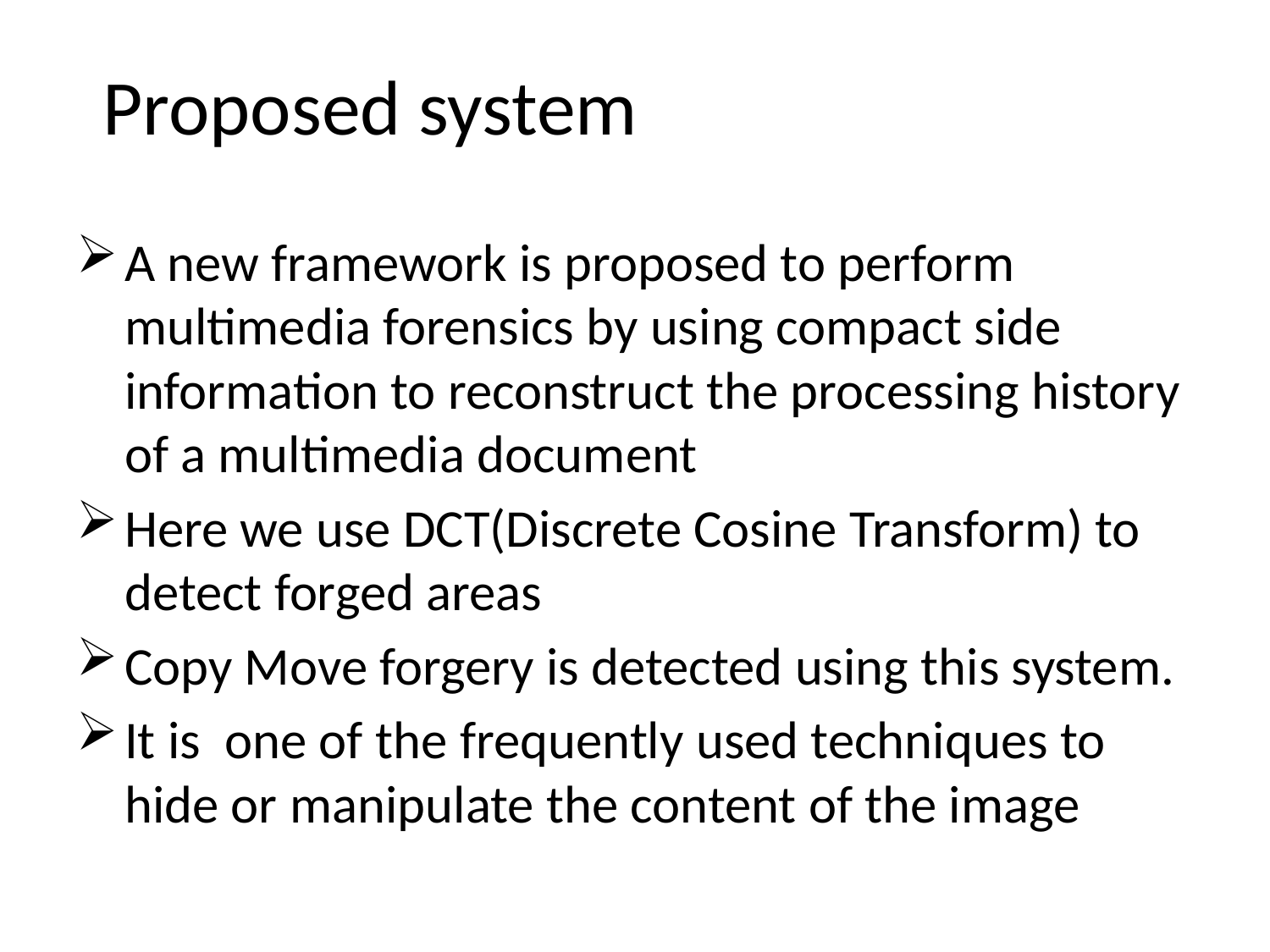

# Proposed system
A new framework is proposed to perform multimedia forensics by using compact side information to reconstruct the processing history of a multimedia document
Here we use DCT(Discrete Cosine Transform) to detect forged areas
Copy Move forgery is detected using this system.
It is  one of the frequently used techniques to hide or manipulate the content of the image